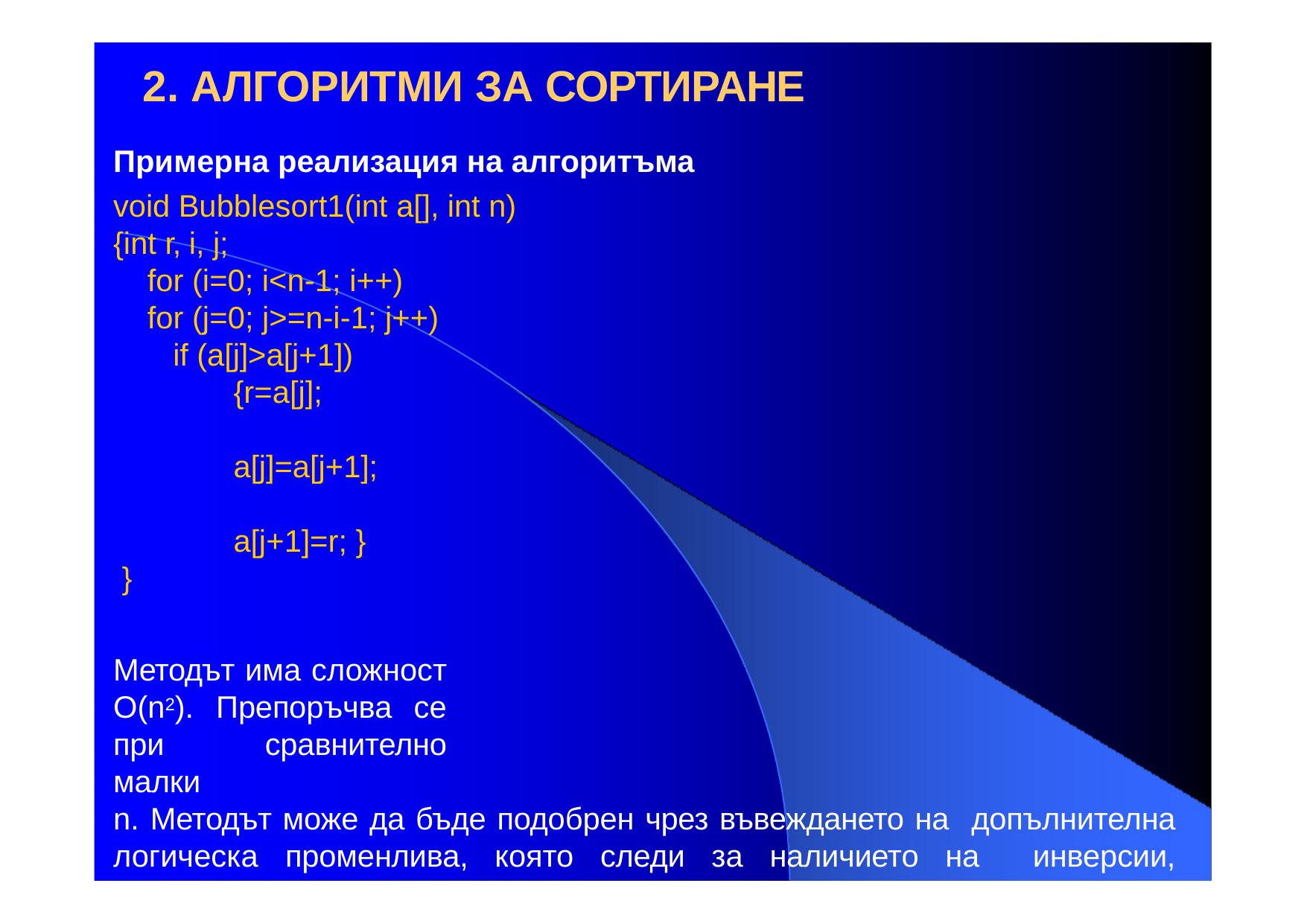

# 2. АЛГОРИТМИ ЗА СОРТИРАНЕ
Примерна реализация на алгоритъма
void Bubblesort1(int a[], int n)
{int r, i, j;
for (i=0; i<n-1; i++)    for (j=0; j>=n-i-1; j++)
if (a[j]>a[j+1])
{r=a[j];	a[j]=a[j+1];	a[j+1]=r; }
}

Методът има сложност O(n2). Препоръчва се при сравнително малки
n. Методът може да бъде подобрен чрез въвеждането на  допълнителна логическа променлива, която следи за наличието на  инверсии, изискващи размяна на съседните елементи в масива. Ако  при поредния преглед не е открита нито една инверсия, алгоритъмът  завършва своята работа. При такова подобряване в най лошия случай (когато алгоритъмът е на обратно сортиран) би бил със сложност O(n2), а в най добрия случай O(n).